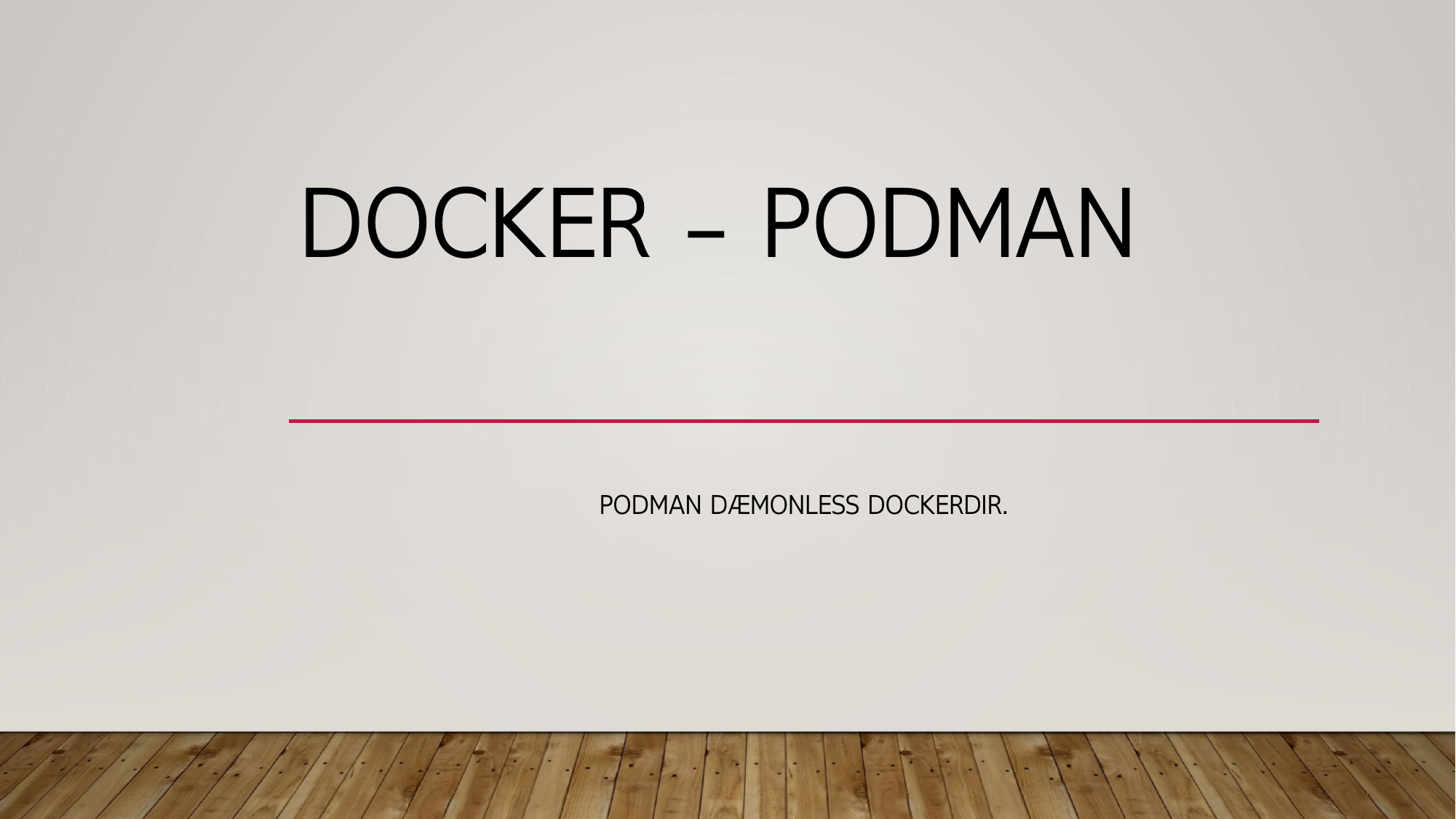

# Docker – podman

Podman daemonless dockerdır.